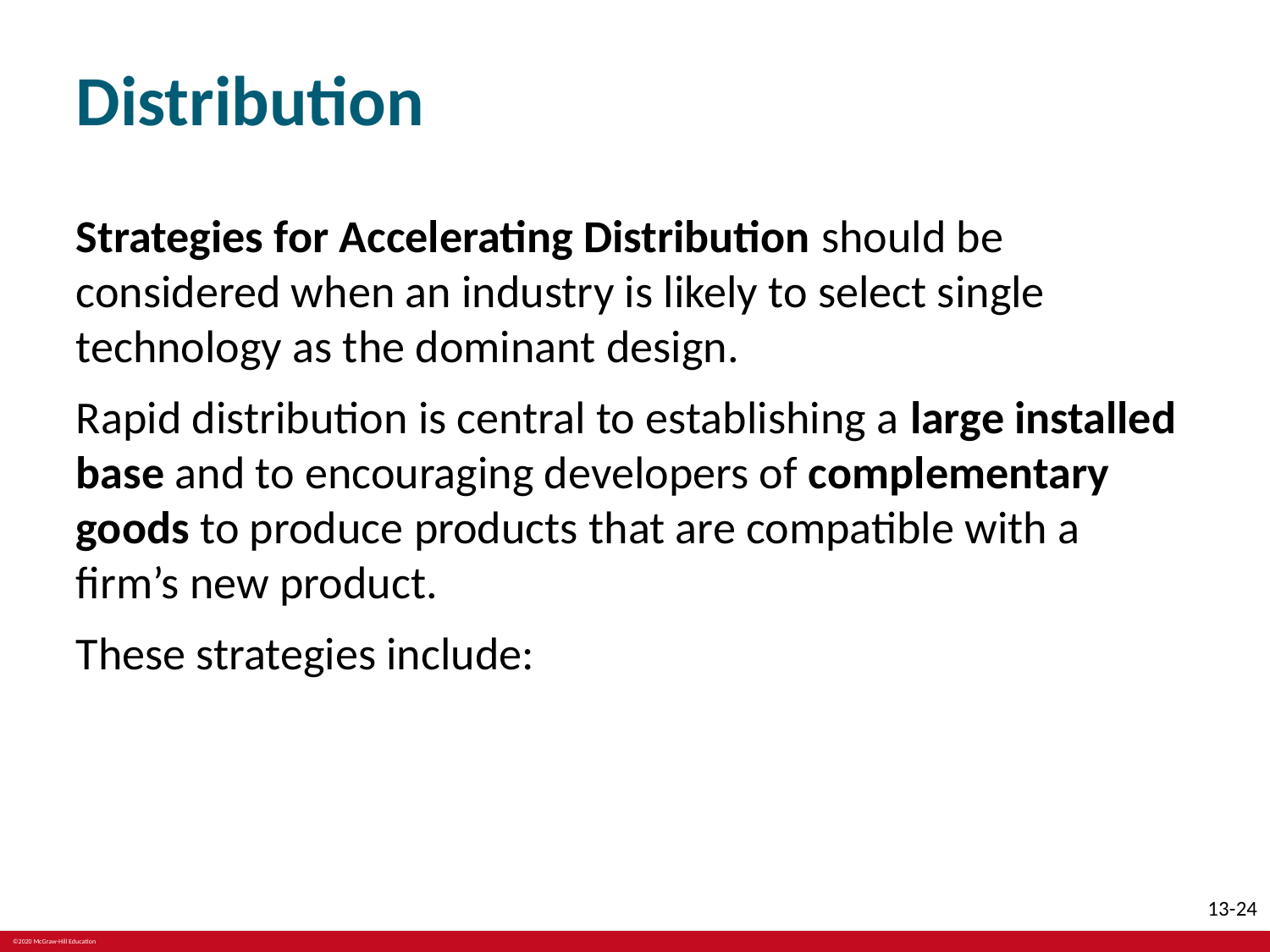

# Distribution
Strategies for Accelerating Distribution should be considered when an industry is likely to select single technology as the dominant design.
Rapid distribution is central to establishing a large installed base and to encouraging developers of complementary goods to produce products that are compatible with a firm’s new product.
These strategies include: